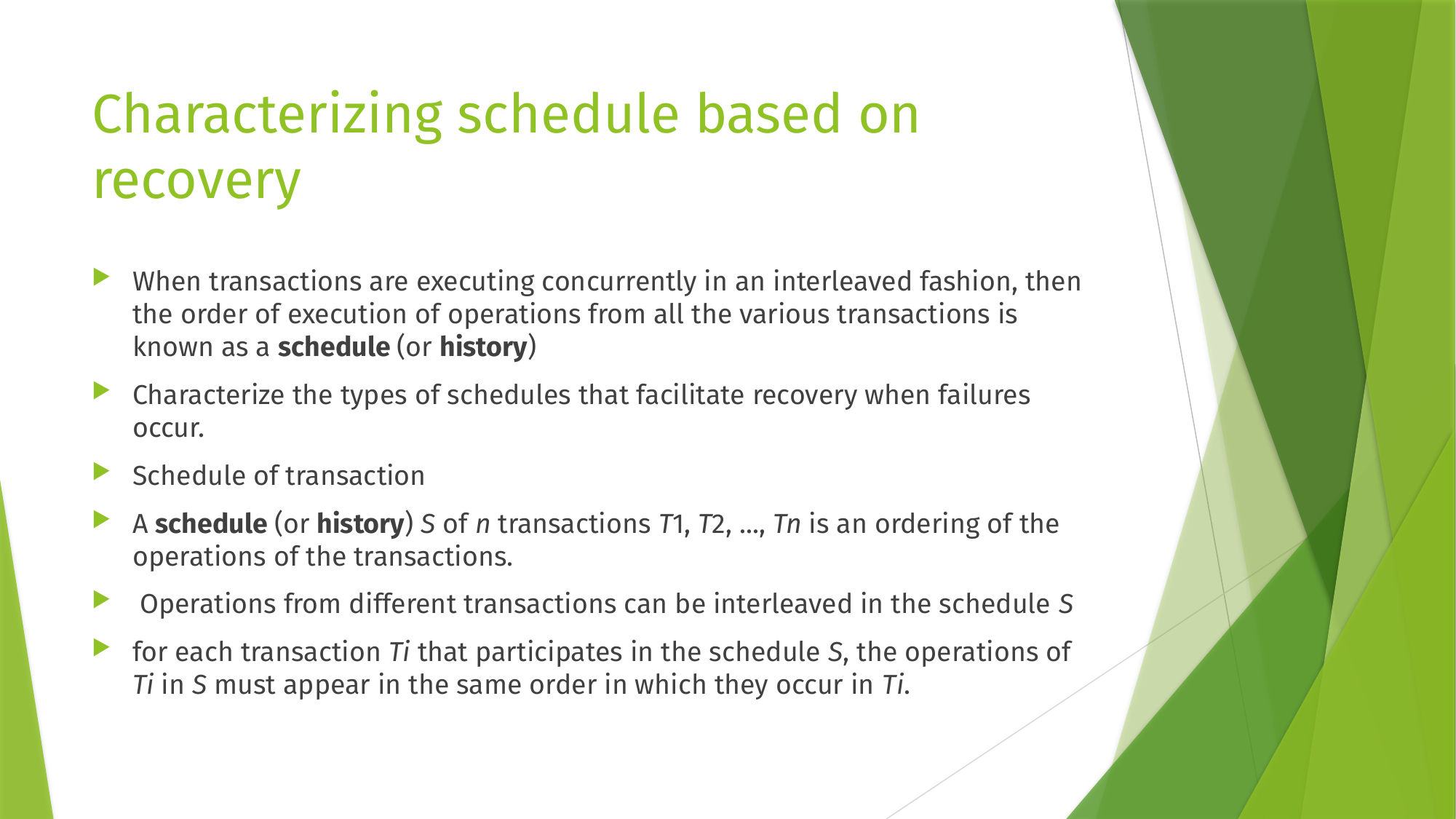

# Characterizing schedule based on recovery
When transactions are executing concurrently in an interleaved fashion, then the order of execution of operations from all the various transactions is known as a schedule (or history)
Characterize the types of schedules that facilitate recovery when failures occur.
Schedule of transaction
A schedule (or history) S of n transactions T1, T2, ..., Tn is an ordering of the operations of the transactions.
 Operations from different transactions can be interleaved in the schedule S
for each transaction Ti that participates in the schedule S, the operations of Ti in S must appear in the same order in which they occur in Ti.